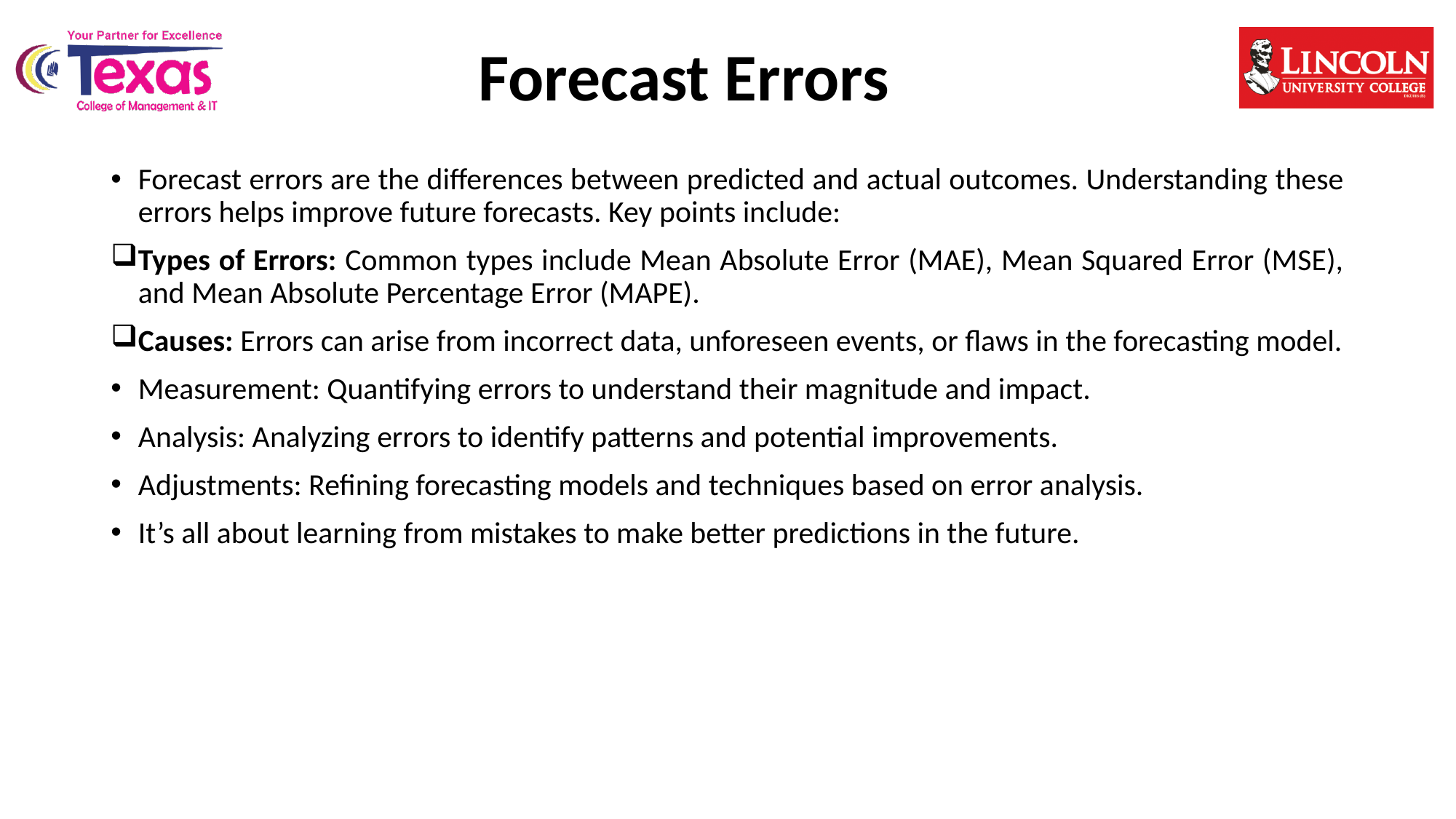

# Forecast Errors
Forecast errors are the differences between predicted and actual outcomes. Understanding these errors helps improve future forecasts. Key points include:
Types of Errors: Common types include Mean Absolute Error (MAE), Mean Squared Error (MSE), and Mean Absolute Percentage Error (MAPE).
Causes: Errors can arise from incorrect data, unforeseen events, or flaws in the forecasting model.
Measurement: Quantifying errors to understand their magnitude and impact.
Analysis: Analyzing errors to identify patterns and potential improvements.
Adjustments: Refining forecasting models and techniques based on error analysis.
It’s all about learning from mistakes to make better predictions in the future.